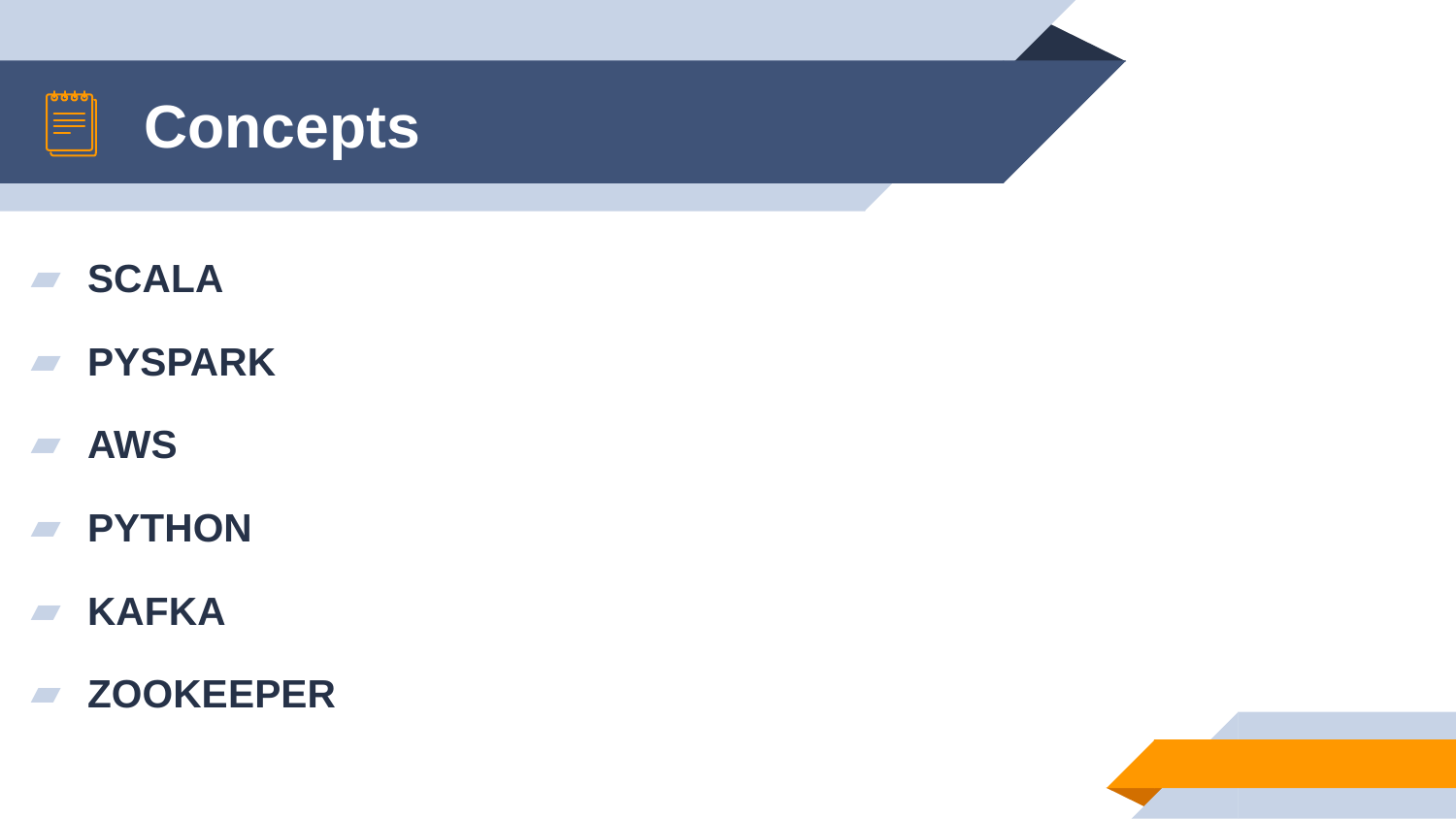

# Concepts

SCALA
PYSPARK
AWS
PYTHON
KAFKA
ZOOKEEPER